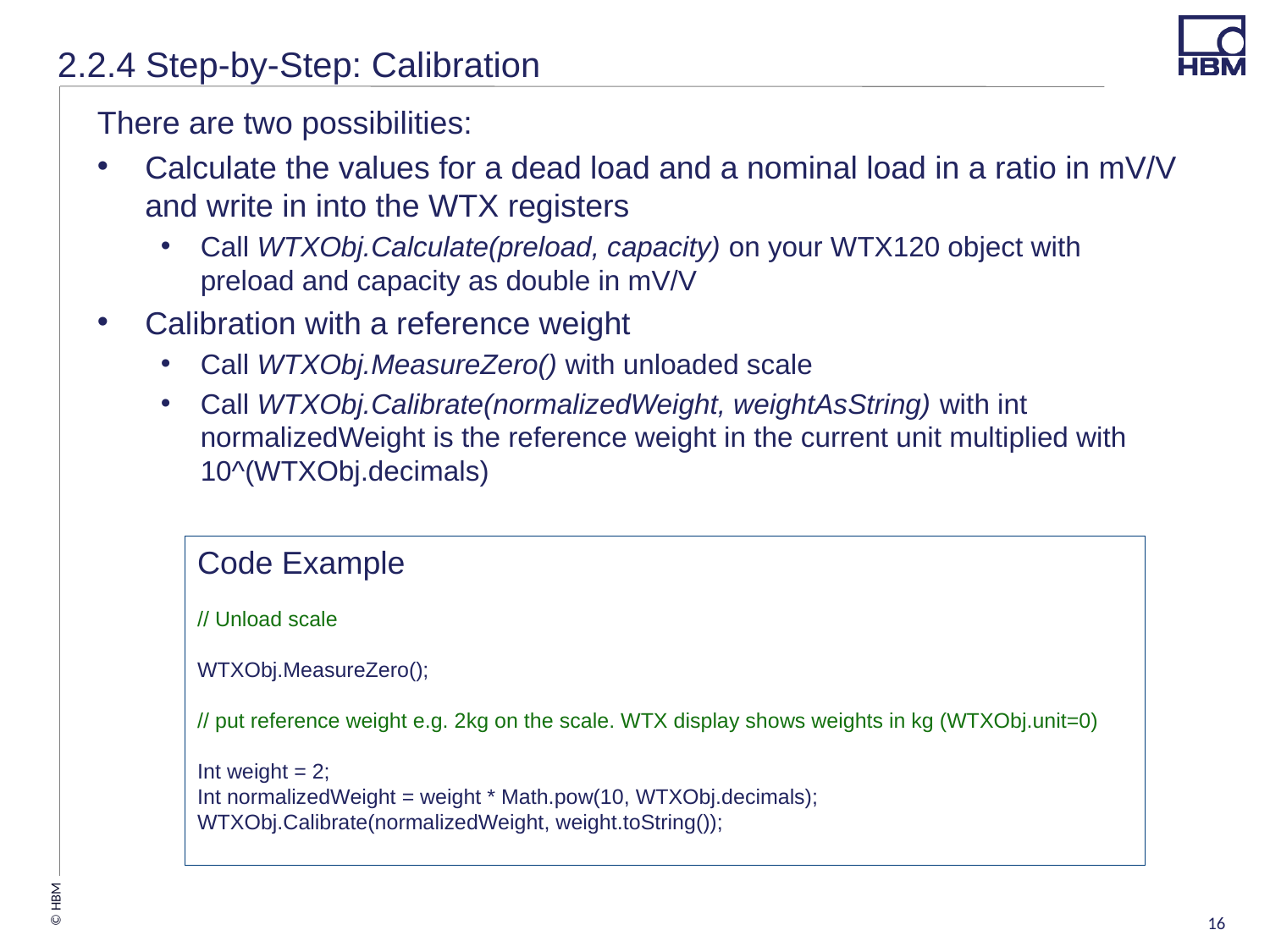

# 2.2.4 Step-by-Step: Calibration
There are two possibilities:
Calculate the values for a dead load and a nominal load in a ratio in mV/V and write in into the WTX registers
Call WTXObj.Calculate(preload, capacity) on your WTX120 object with preload and capacity as double in mV/V
Calibration with a reference weight
Call WTXObj.MeasureZero() with unloaded scale
Call WTXObj.Calibrate(normalizedWeight, weightAsString) with int normalizedWeight is the reference weight in the current unit multiplied with 10^(WTXObj.decimals)
Code Example

// Unload scale

WTXObj.MeasureZero();

// put reference weight e.g. 2kg on the scale. WTX display shows weights in kg (WTXObj.unit=0)

Int weight = 2;
Int normalizedWeight = weight * Math.pow(10, WTXObj.decimals);
WTXObj.Calibrate(normalizedWeight, weight.toString());

16